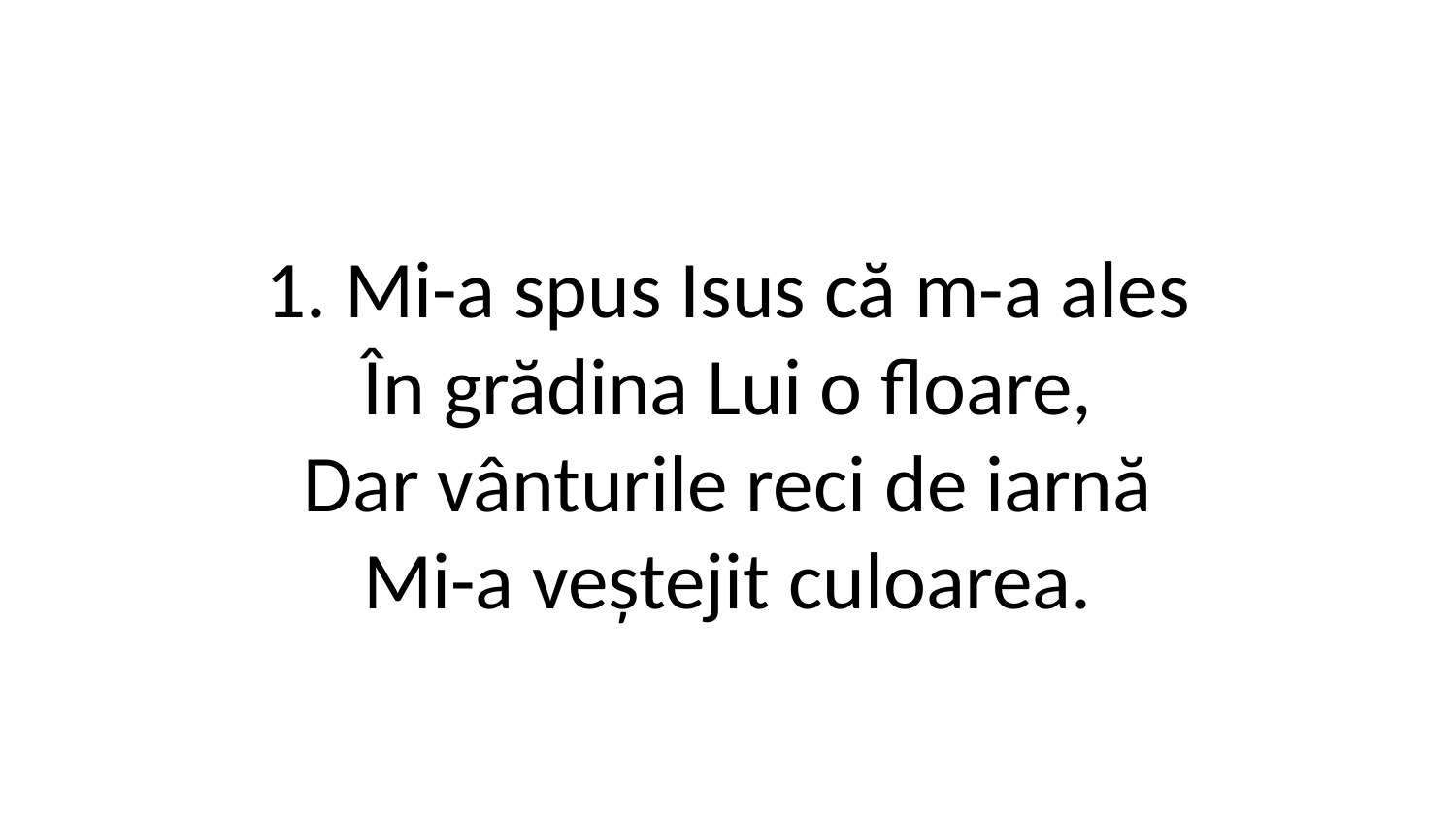

1. Mi-a spus Isus că m-a ales
În grădina Lui o floare,
Dar vânturile reci de iarnă
Mi-a veștejit culoarea.